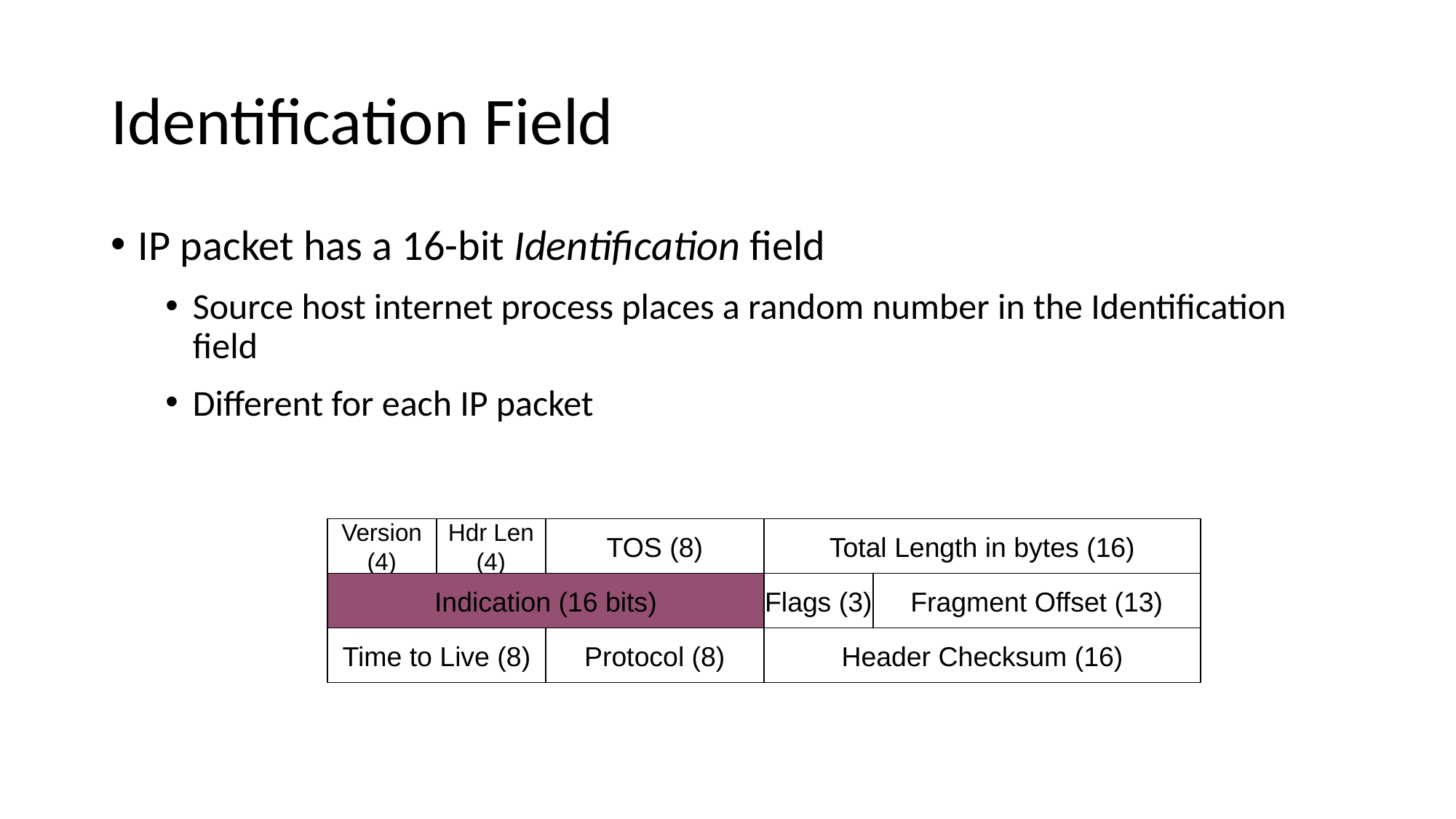

# Identification Field
IP packet has a 16-bit Identification field
Source host internet process places a random number in the Identification field
Different for each IP packet
Version
(4)
Hdr Len
(4)
TOS (8)
Total Length in bytes (16)
Indication (16 bits)
Flags (3)
Fragment Offset (13)
Time to Live (8)
Protocol (8)
Header Checksum (16)